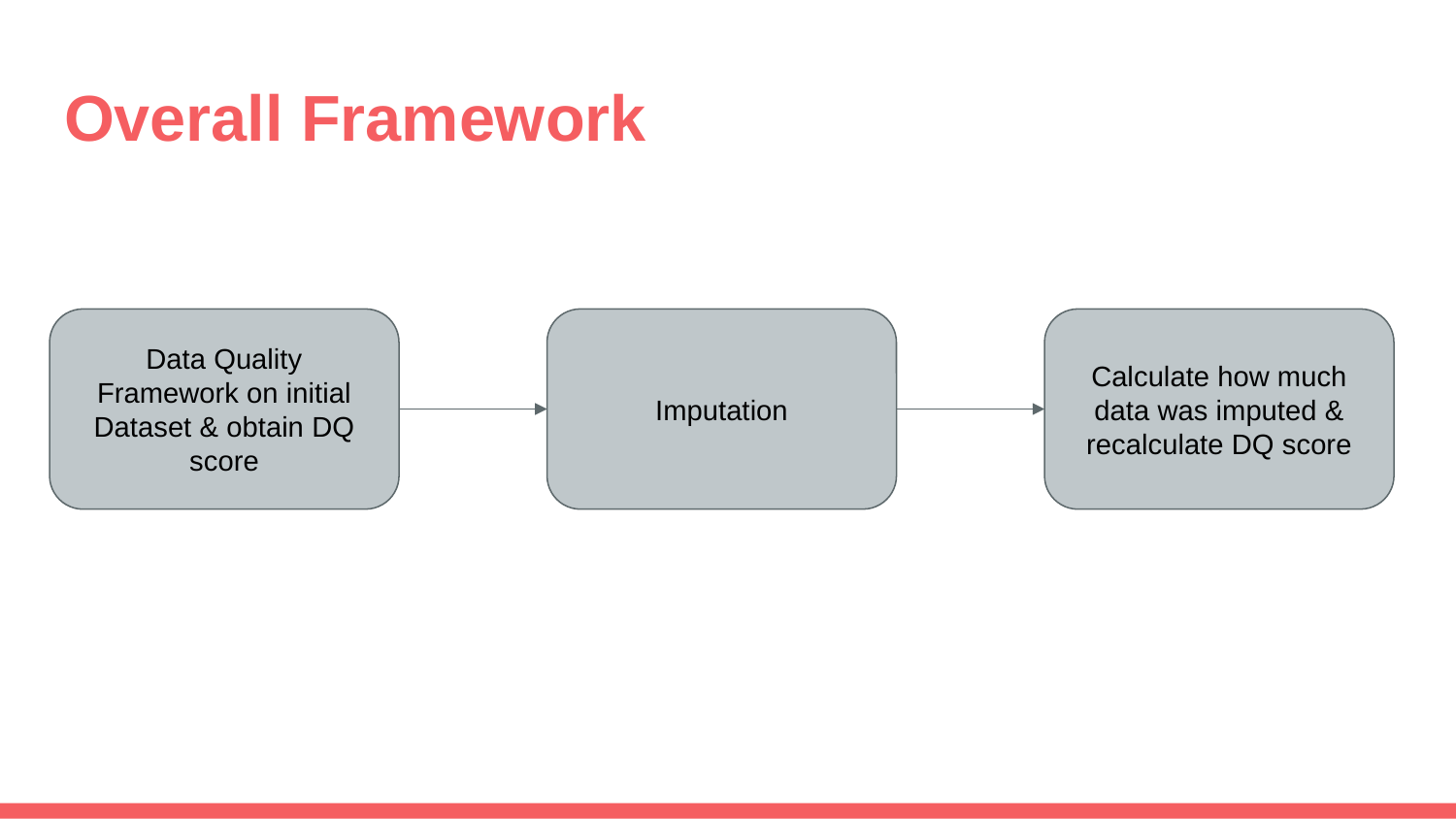

# Overall Framework
Data Quality Framework on initial Dataset & obtain DQ score
Imputation
Calculate how much data was imputed & recalculate DQ score